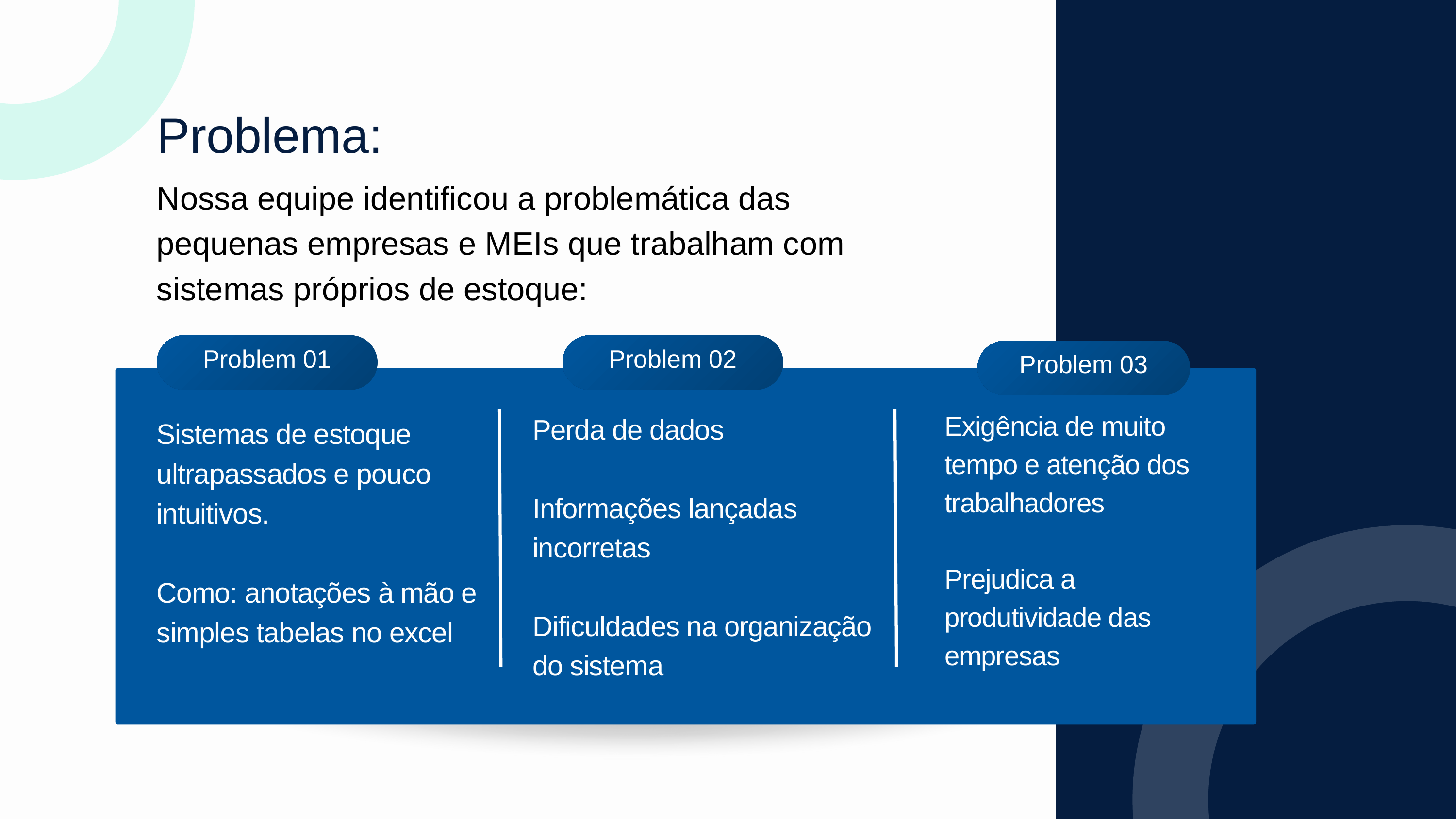

Problema:
Nossa equipe identificou a problemática das pequenas empresas e MEIs que trabalham com sistemas próprios de estoque:

Problem 01

Problem 02

Problem 03

Exigência de muito tempo e atenção dos trabalhadores

Prejudica a produtividade das empresas
Perda de dados

Informações lançadas incorretas

Dificuldades na organização do sistema

Sistemas de estoque ultrapassados e pouco intuitivos.

Como: anotações à mão e simples tabelas no excel